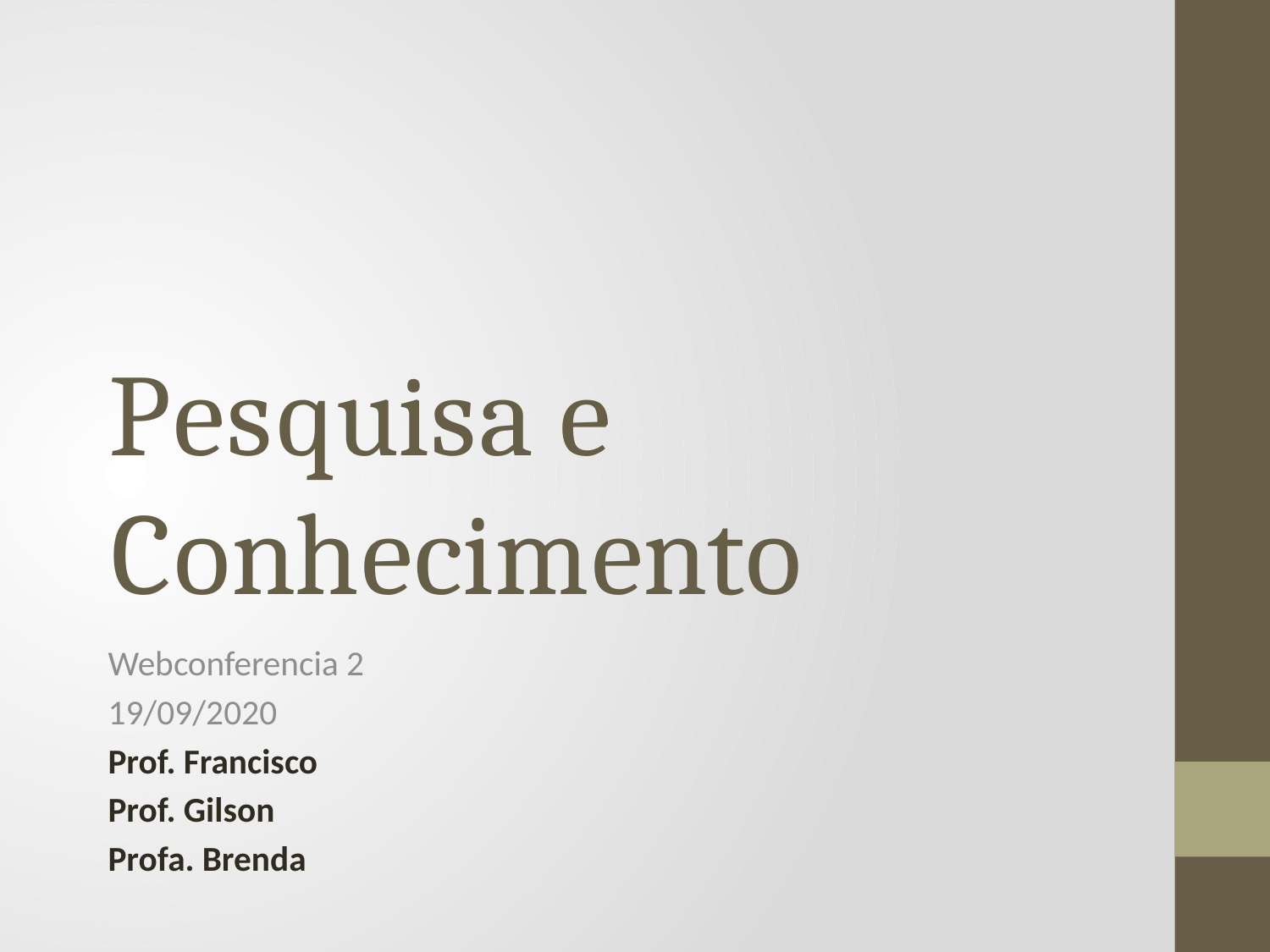

# Pesquisa e Conhecimento
Webconferencia 2
19/09/2020
Prof. Francisco
Prof. Gilson
Profa. Brenda